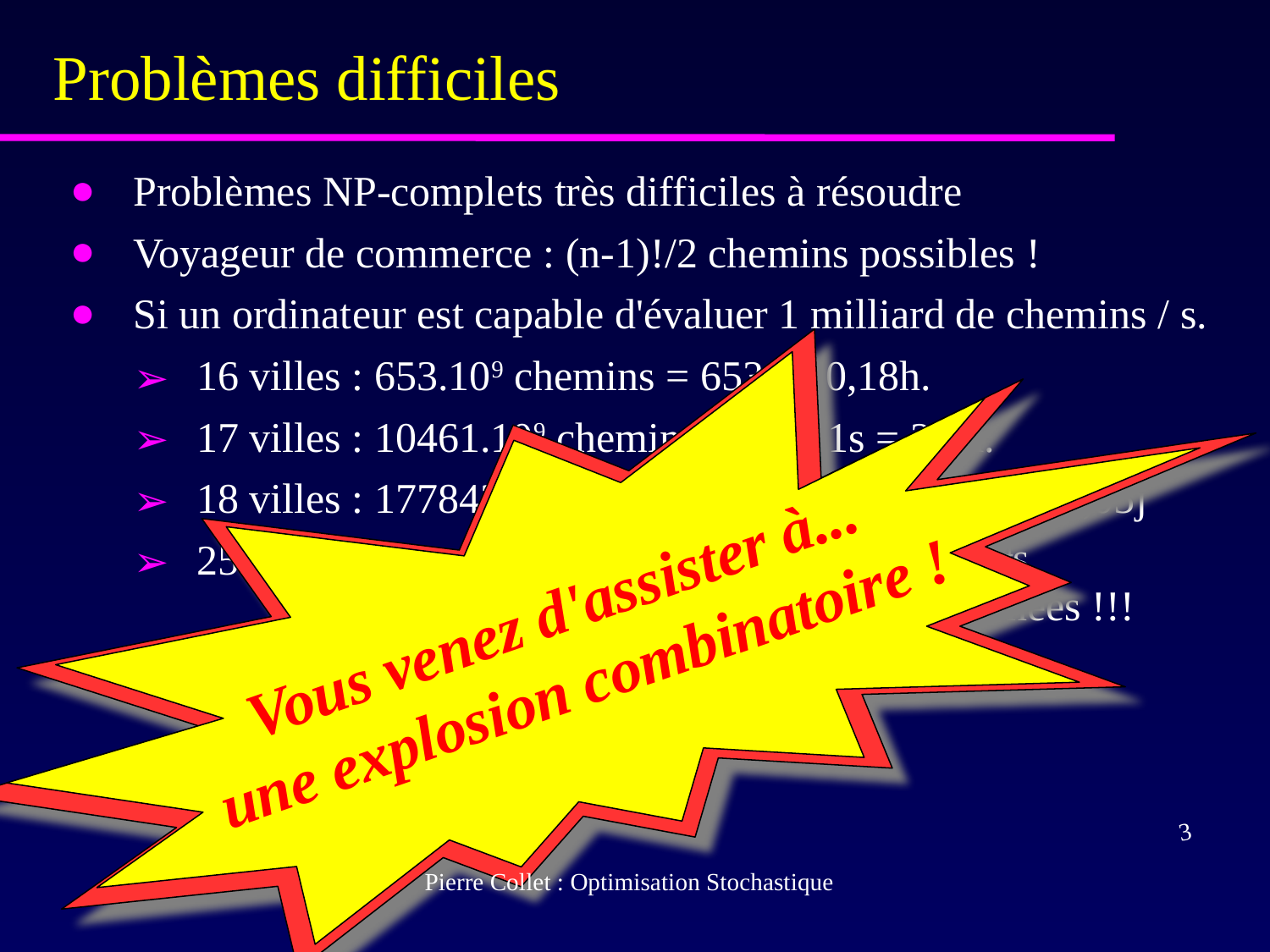

# Problèmes difficiles
Problèmes NP-complets très difficiles à résoudre
Voyageur de commerce : (n-1)!/2 chemins possibles !
Si un ordinateur est capable d'évaluer 1 milliard de chemins / s.
16 villes : 653.109 chemins = 653s = 0,18h.
17 villes : 10461.109 chemins = 10461s = 2,9h.
18 villes : 177843.109 chemins = 177843s = 49h = 2,05j
25 villes :

Vous venez d'assister à...
 une explosion combinatoire !
			3,10.1023 chemins = 3,10.1014s
 	   = 86 milliards d'heures = 9,8 millions d'années !!!
3
Pierre Collet : Optimisation Stochastique